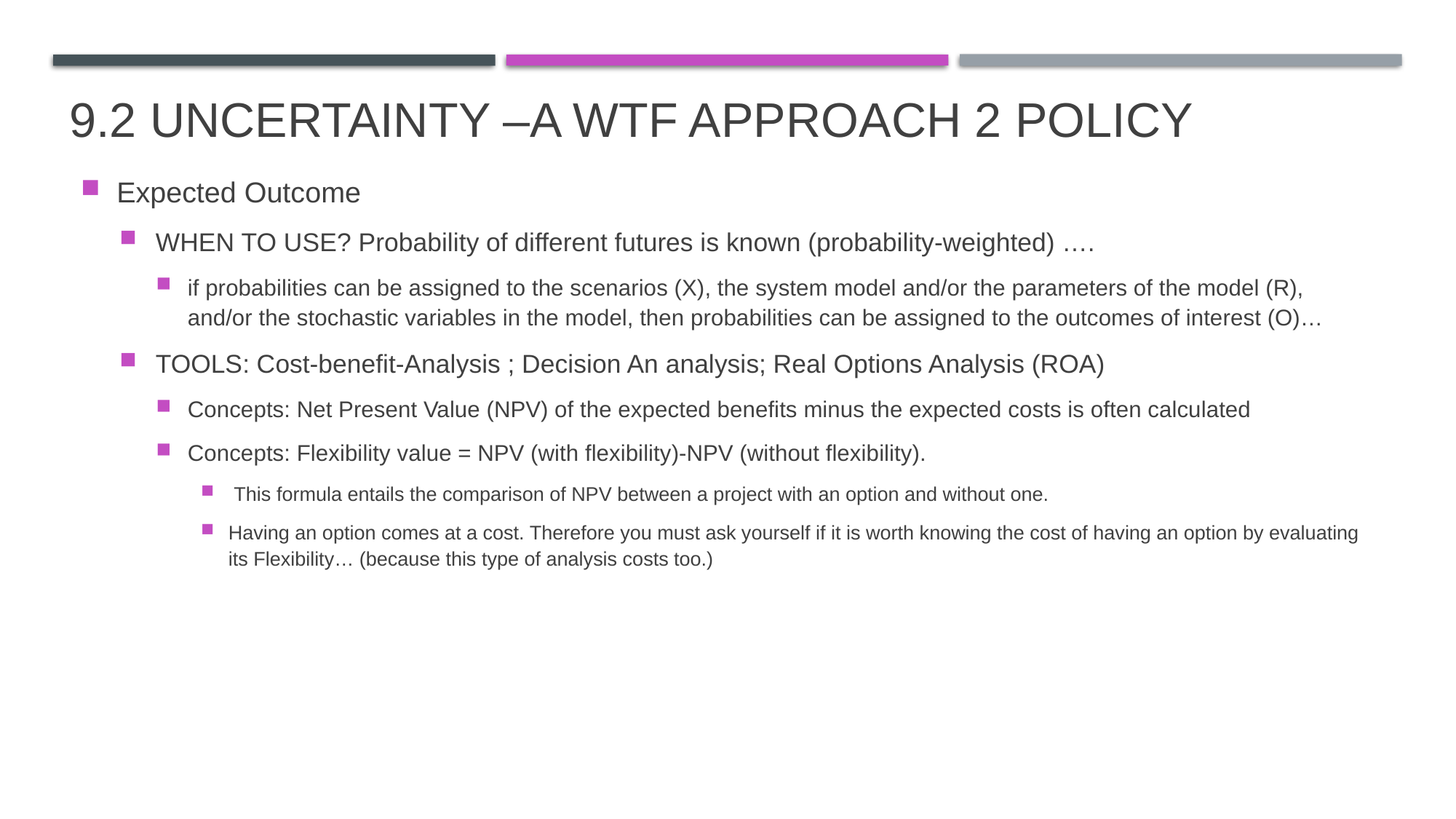

# 9.2 Uncertainty –a WTF approach 2 Policy
Expected Outcome
WHEN TO USE? Probability of different futures is known (probability-weighted) ….
if probabilities can be assigned to the scenarios (X), the system model and/or the parameters of the model (R), and/or the stochastic variables in the model, then probabilities can be assigned to the outcomes of interest (O)…
TOOLS: Cost-benefit-Analysis ; Decision An analysis; Real Options Analysis (ROA)
Concepts: Net Present Value (NPV) of the expected benefits minus the expected costs is often calculated
Concepts: Flexibility value = NPV (with flexibility)-NPV (without flexibility).
 This formula entails the comparison of NPV between a project with an option and without one.
Having an option comes at a cost. Therefore you must ask yourself if it is worth knowing the cost of having an option by evaluating its Flexibility… (because this type of analysis costs too.)